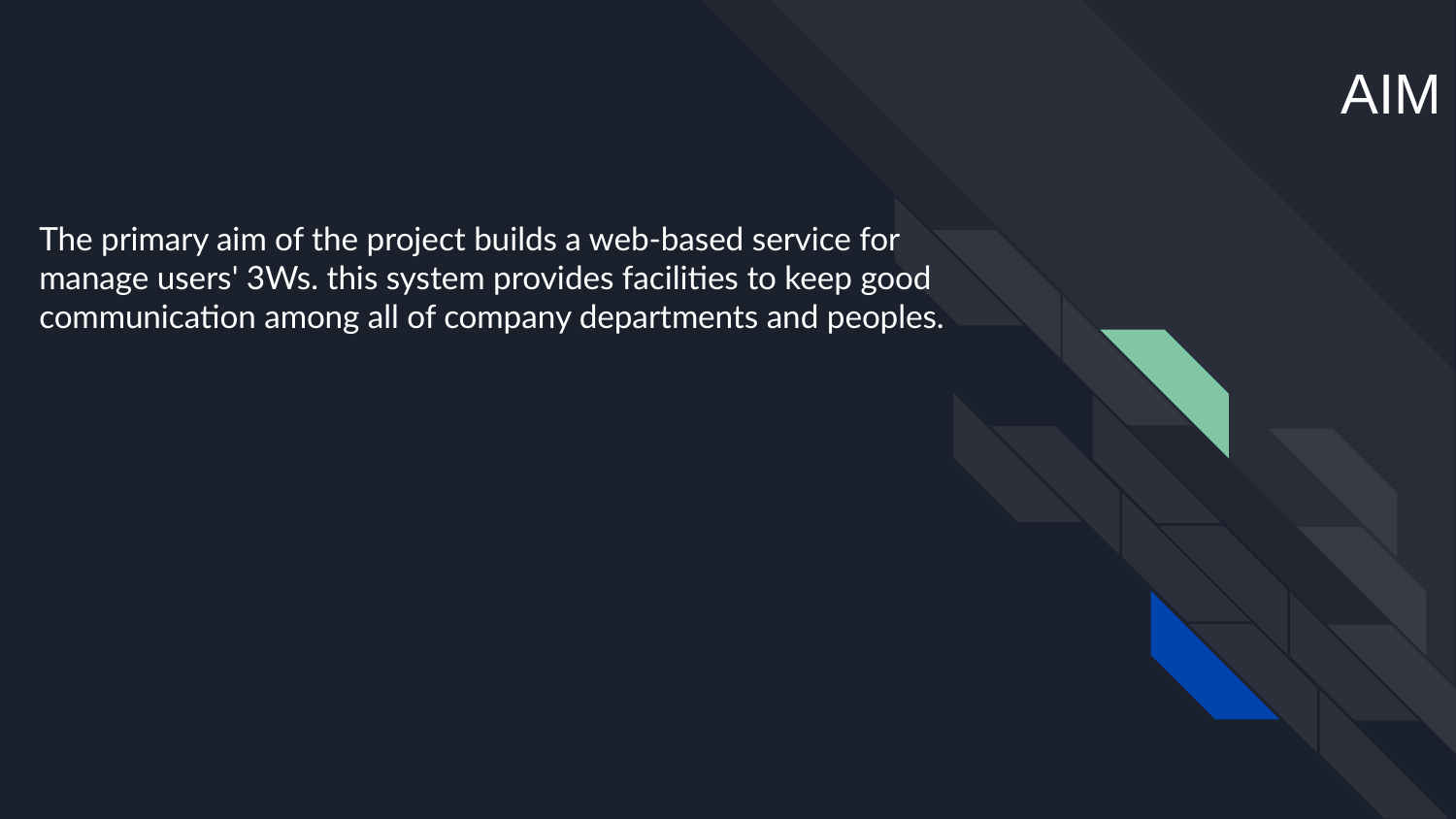

# AIM
The primary aim of the project builds a web-based service for manage users' 3Ws. this system provides facilities to keep good communication among all of company departments and peoples.